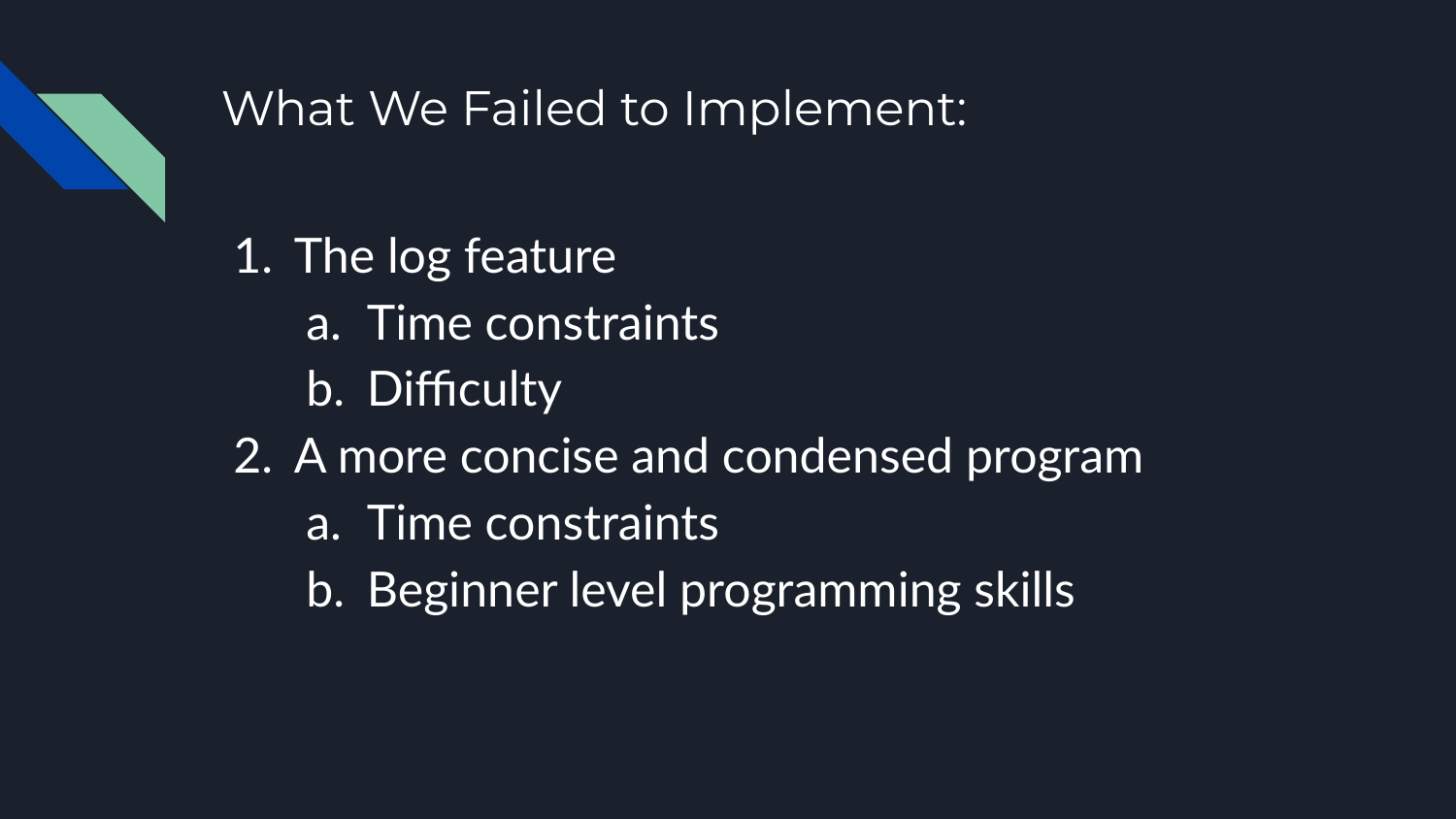

# What We Failed to Implement:
The log feature
Time constraints
Difficulty
A more concise and condensed program
Time constraints
Beginner level programming skills